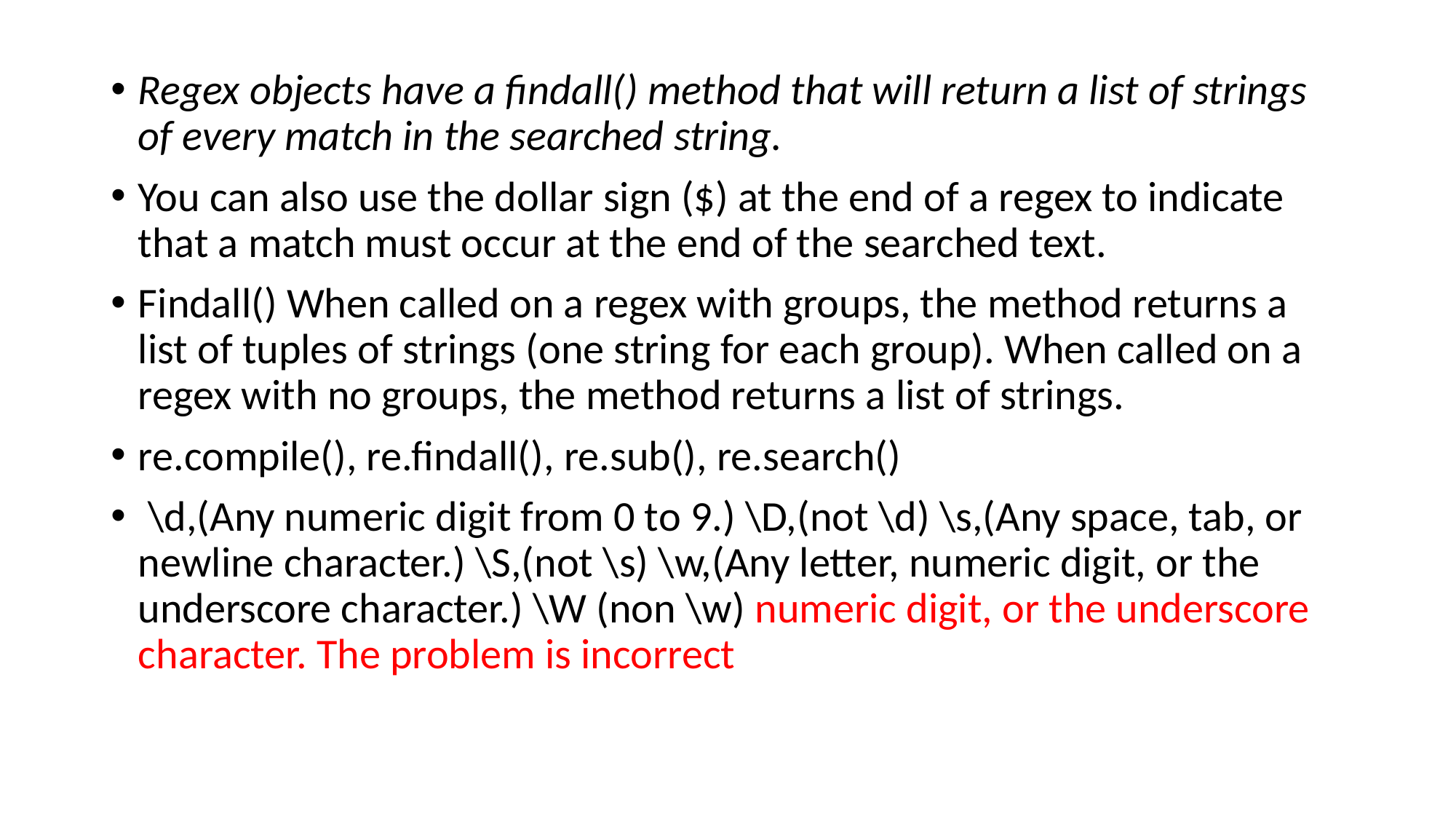

Regex objects have a findall() method that will return a list of strings of every match in the searched string.
You can also use the dollar sign ($) at the end of a regex to indicate that a match must occur at the end of the searched text.
Findall() When called on a regex with groups, the method returns a list of tuples of strings (one string for each group). When called on a regex with no groups, the method returns a list of strings.
re.compile(), re.findall(), re.sub(), re.search()
 \d,(Any numeric digit from 0 to 9.) \D,(not \d) \s,(Any space, tab, or newline character.) \S,(not \s) \w,(Any letter, numeric digit, or the underscore character.) \W (non \w) numeric digit, or the underscore character. The problem is incorrect